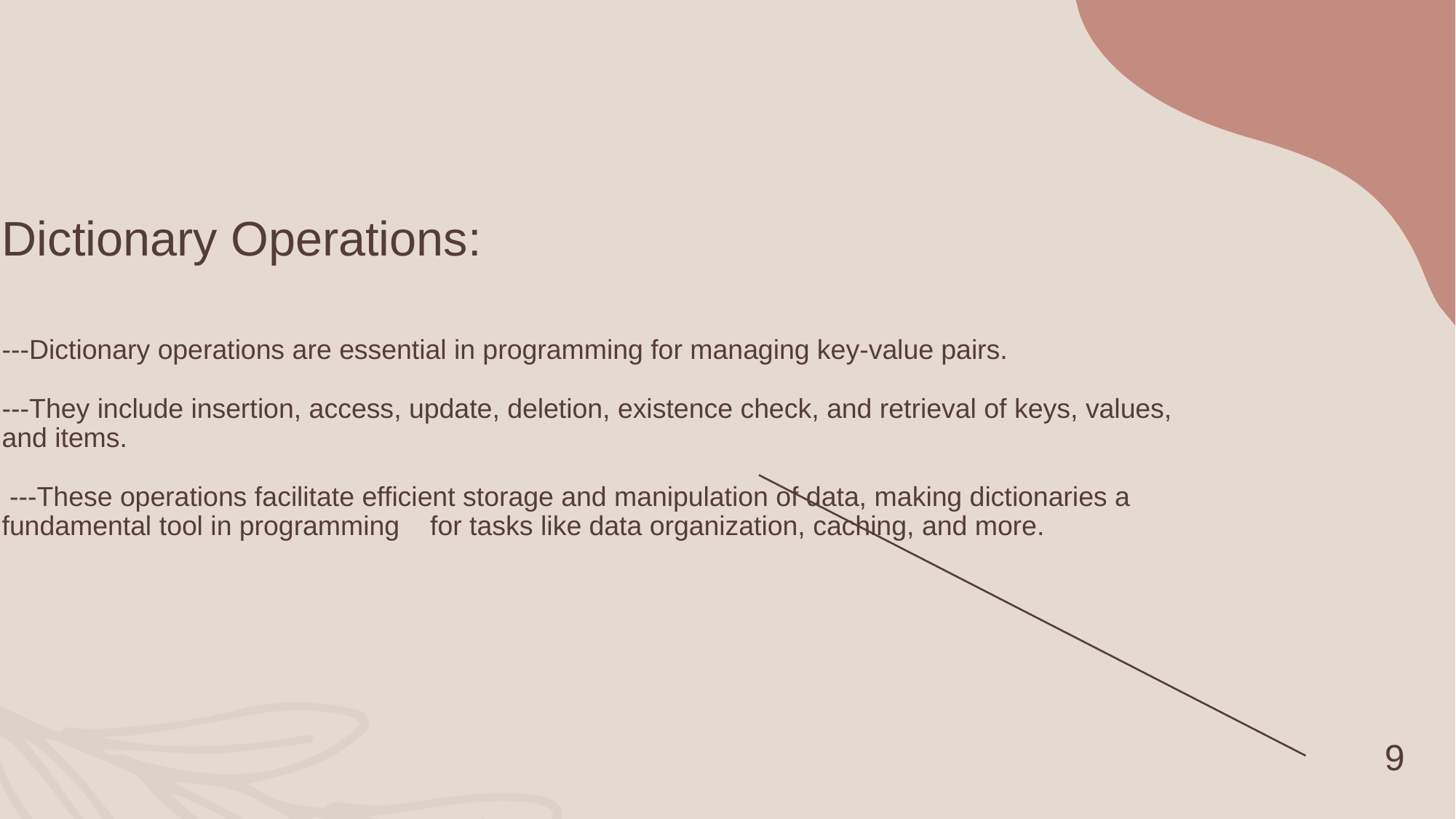

# Dictionary Operations: ---Dictionary operations are essential in programming for managing key-value pairs. ---They include insertion, access, update, deletion, existence check, and retrieval of keys, values, and items. ---These operations facilitate efficient storage and manipulation of data, making dictionaries a fundamental tool in programming    for tasks like data organization, caching, and more.
9